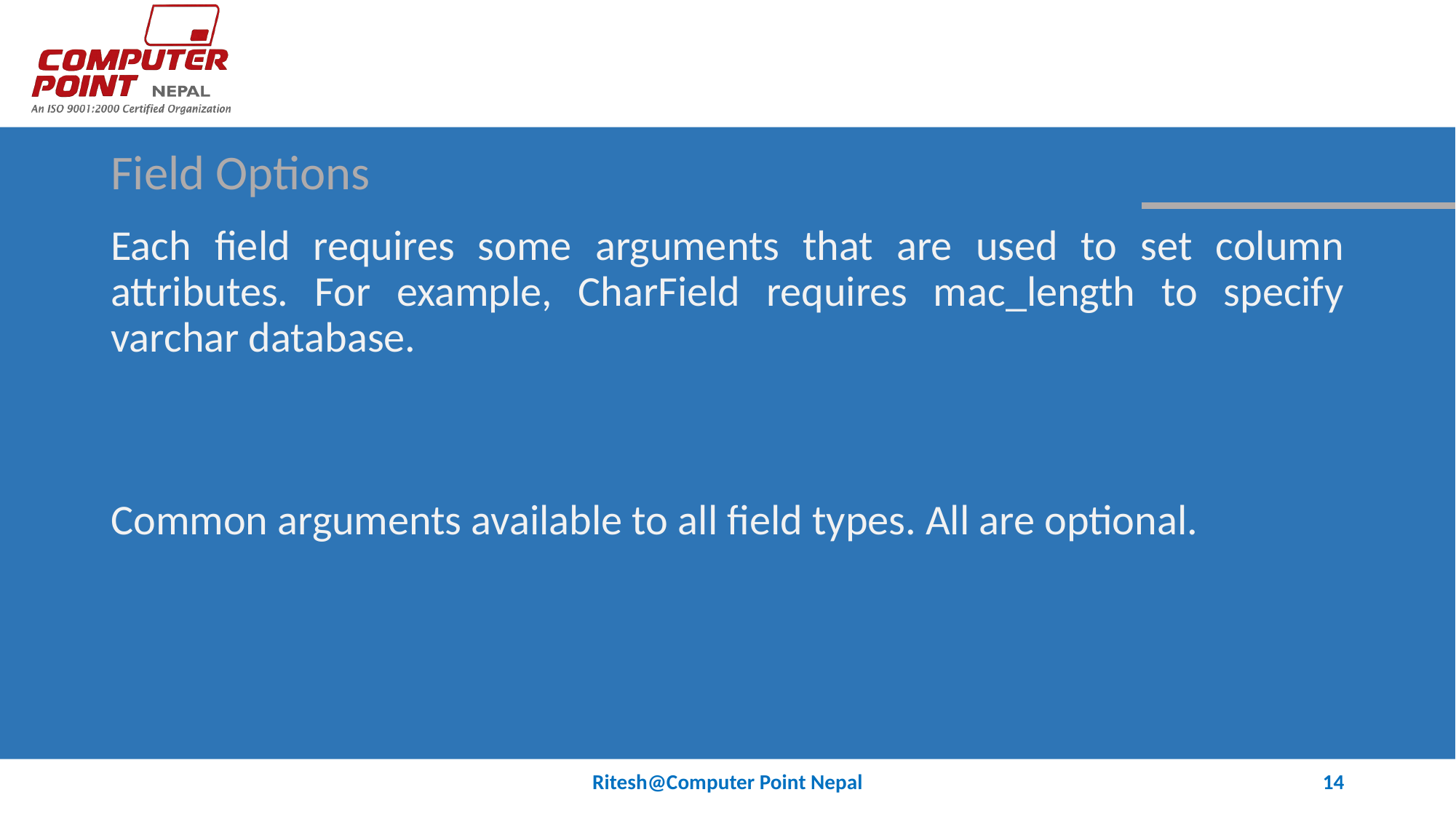

# Field Options
Each field requires some arguments that are used to set column attributes. For example, CharField requires mac_length to specify varchar database.

Common arguments available to all field types. All are optional.

Ritesh@Computer Point Nepal

14